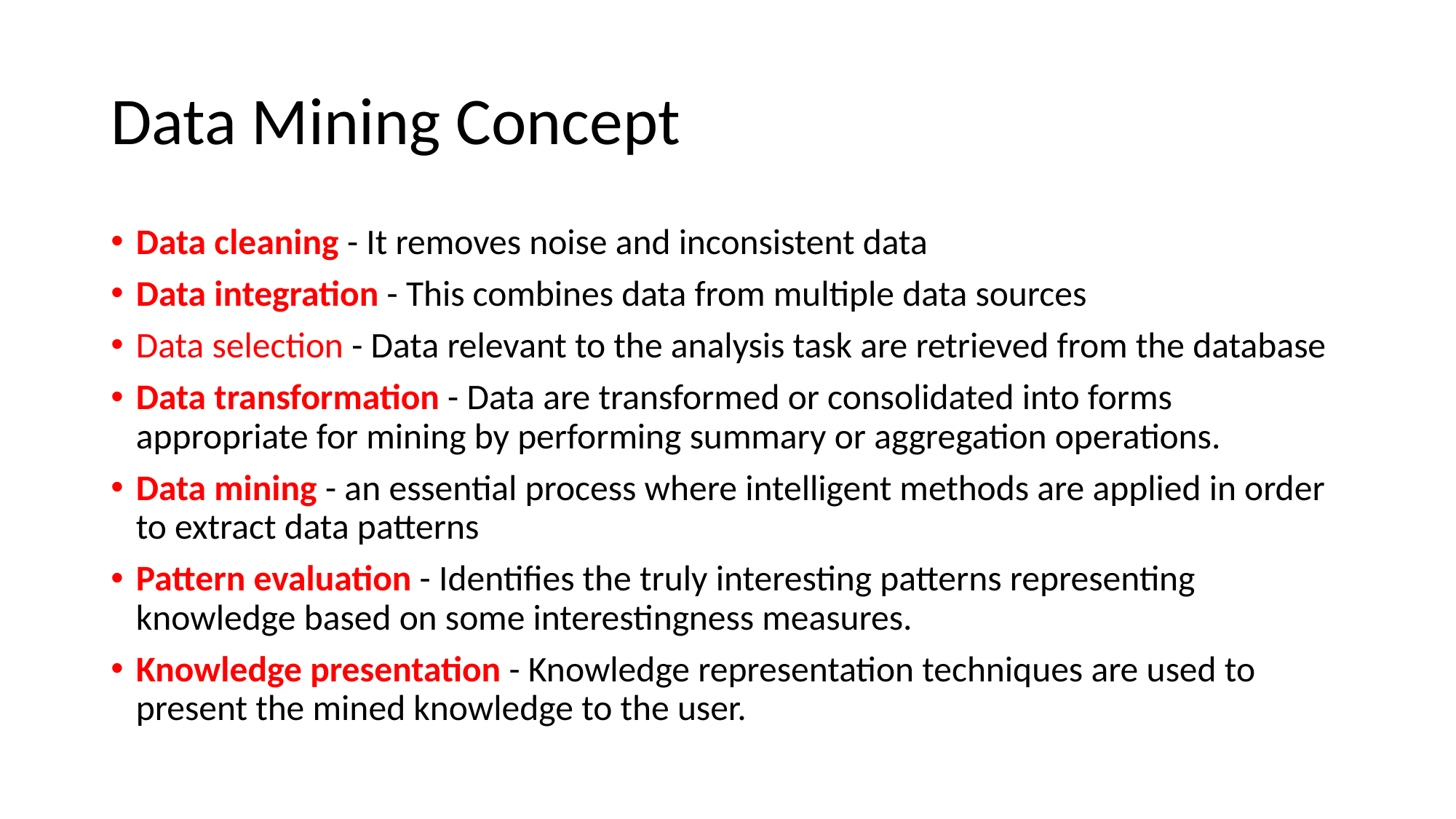

# Data Mining Concept
Data cleaning - It removes noise and inconsistent data
Data integration - This combines data from multiple data sources
Data selection - Data relevant to the analysis task are retrieved from the database
Data transformation - Data are transformed or consolidated into forms appropriate for mining by performing summary or aggregation operations.
Data mining - an essential process where intelligent methods are applied in order to extract data patterns
Pattern evaluation - Identifies the truly interesting patterns representing knowledge based on some interestingness measures.
Knowledge presentation - Knowledge representation techniques are used to present the mined knowledge to the user.